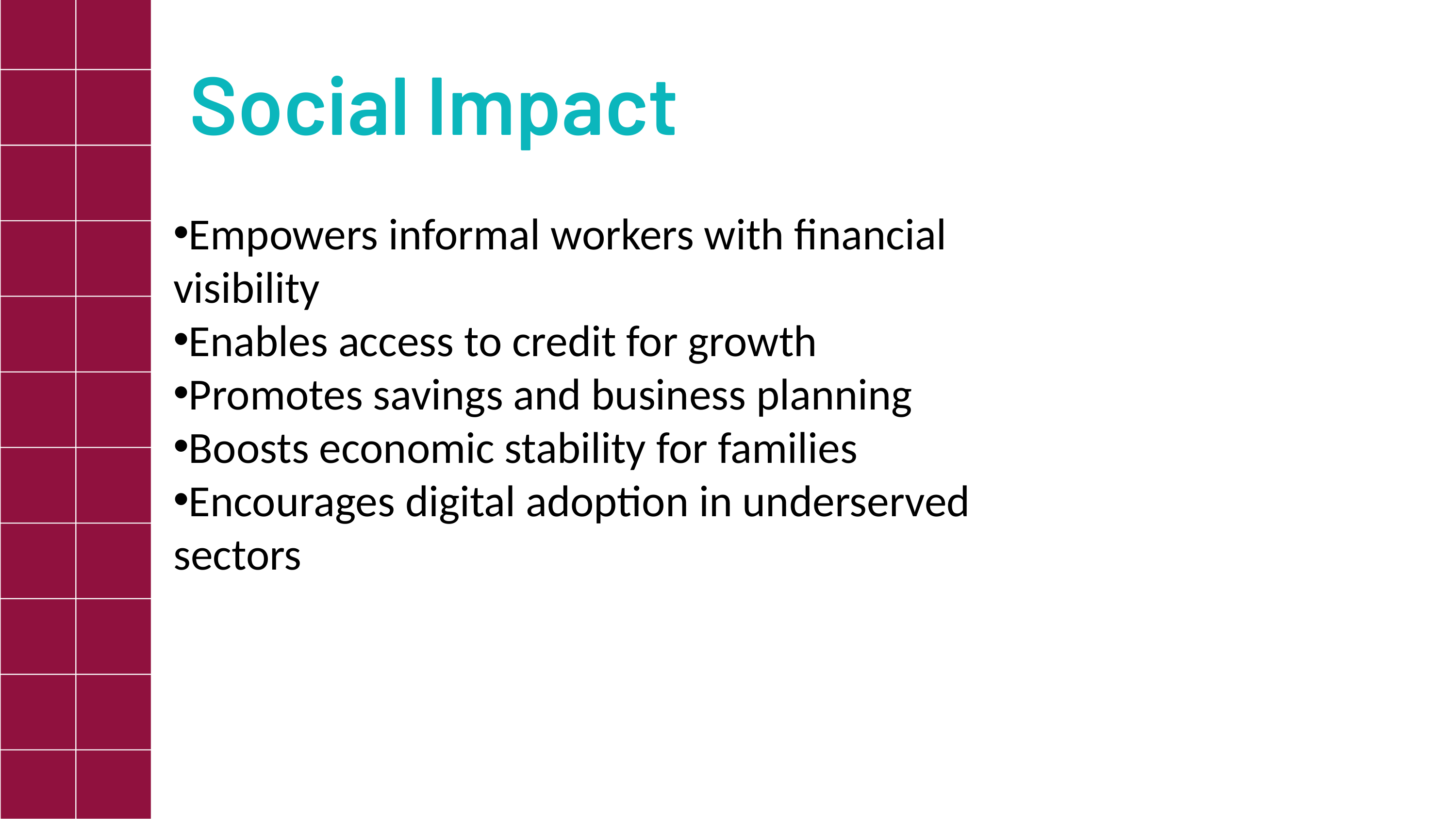

Social Impact
Empowers informal workers with financial visibility
Enables access to credit for growth
Promotes savings and business planning
Boosts economic stability for families
Encourages digital adoption in underserved sectors